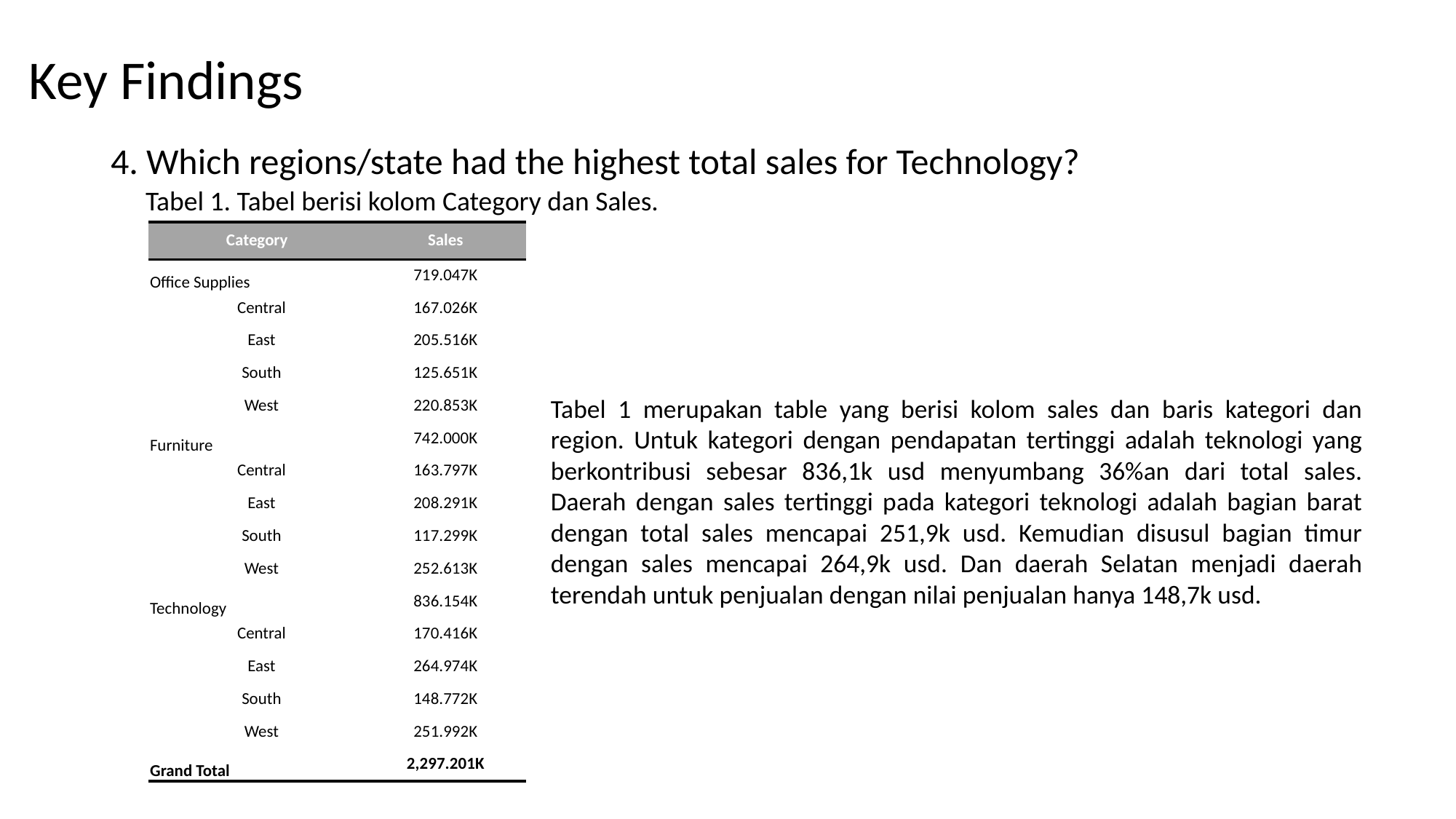

Key Findings
4. Which regions/state had the highest total sales for Technology?
Tabel 1. Tabel berisi kolom Category dan Sales.
| Category | Sales |
| --- | --- |
| Office Supplies | 719.047K |
| Central | 167.026K |
| East | 205.516K |
| South | 125.651K |
| West | 220.853K |
| Furniture | 742.000K |
| Central | 163.797K |
| East | 208.291K |
| South | 117.299K |
| West | 252.613K |
| Technology | 836.154K |
| Central | 170.416K |
| East | 264.974K |
| South | 148.772K |
| West | 251.992K |
| Grand Total | 2,297.201K |
Tabel 1 merupakan table yang berisi kolom sales dan baris kategori dan region. Untuk kategori dengan pendapatan tertinggi adalah teknologi yang berkontribusi sebesar 836,1k usd menyumbang 36%an dari total sales. Daerah dengan sales tertinggi pada kategori teknologi adalah bagian barat dengan total sales mencapai 251,9k usd. Kemudian disusul bagian timur dengan sales mencapai 264,9k usd. Dan daerah Selatan menjadi daerah terendah untuk penjualan dengan nilai penjualan hanya 148,7k usd.